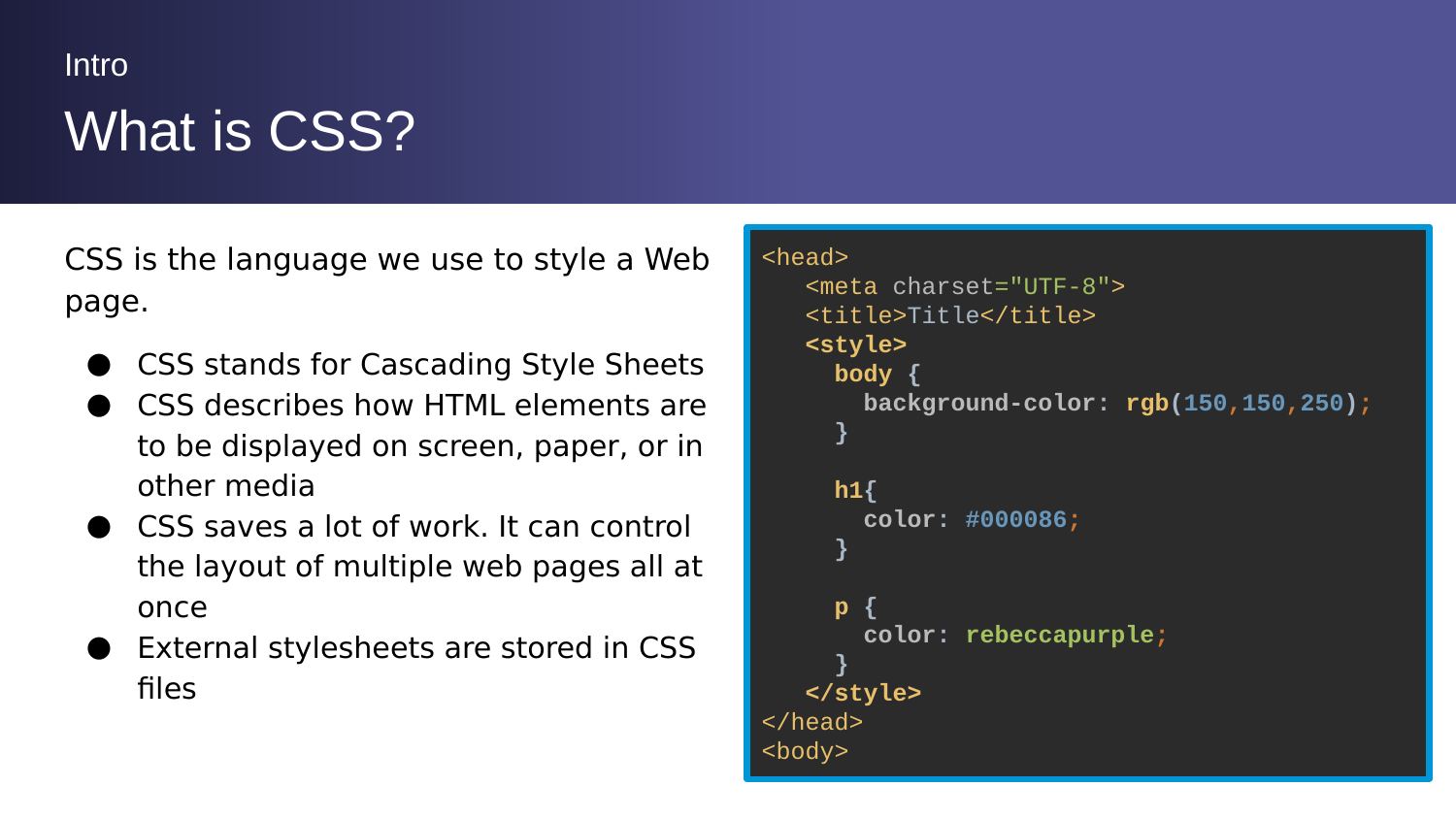

Intro
# What is CSS?
CSS is the language we use to style a Web page.
CSS stands for Cascading Style Sheets
CSS describes how HTML elements are to be displayed on screen, paper, or in other media
CSS saves a lot of work. It can control the layout of multiple web pages all at once
External stylesheets are stored in CSS files
<head>
   <meta charset="UTF-8">
   <title>Title</title>
   <style>
     body {
       background-color: rgb(150,150,250);
     }

     h1{
       color: #000086;
     }

     p {
       color: rebeccapurple;
     }
   </style>
</head>
<body>
3